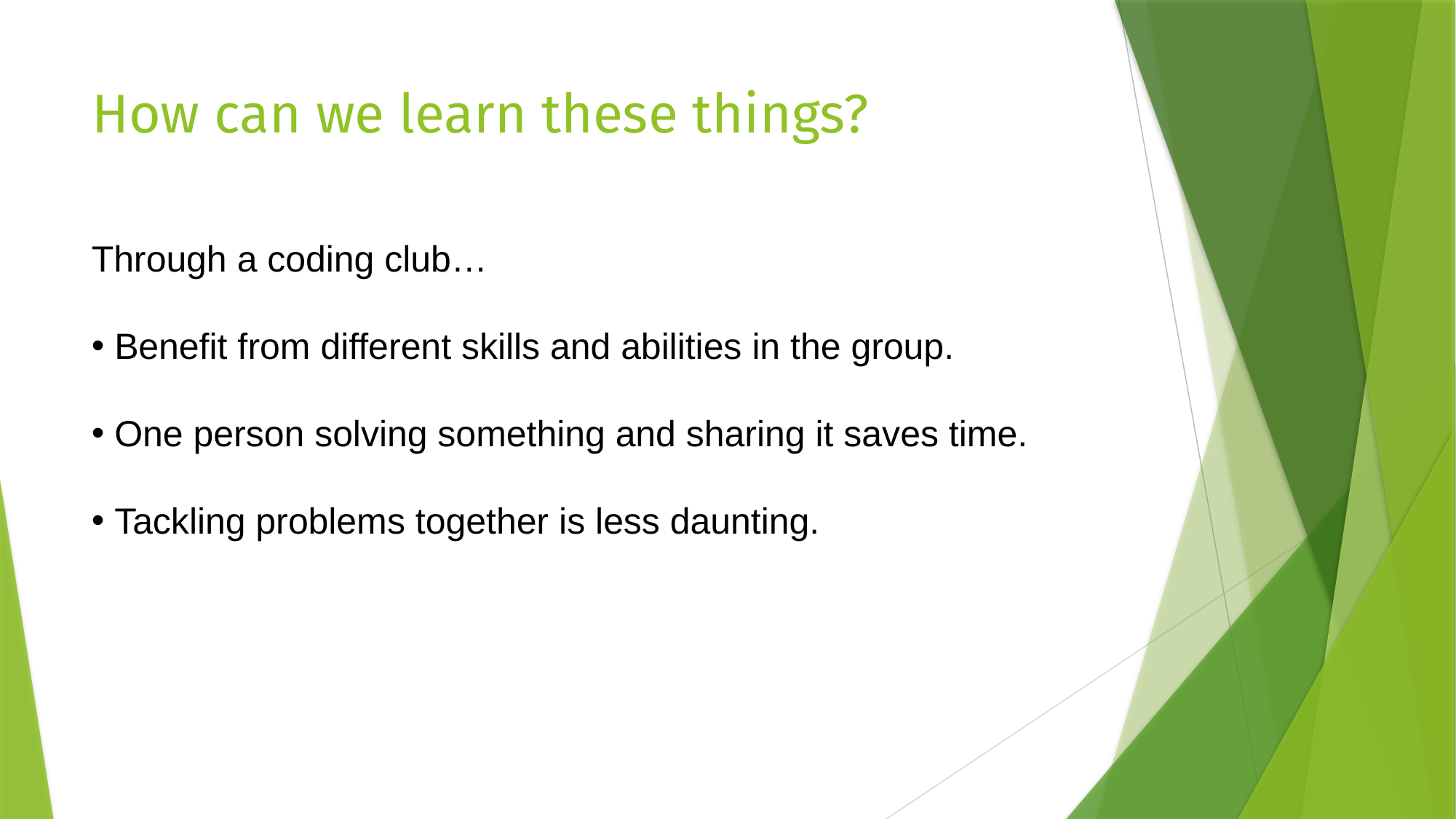

# How can we learn these things?
Through a coding club…

 Benefit from different skills and abilities in the group.

 One person solving something and sharing it saves time.

 Tackling problems together is less daunting.